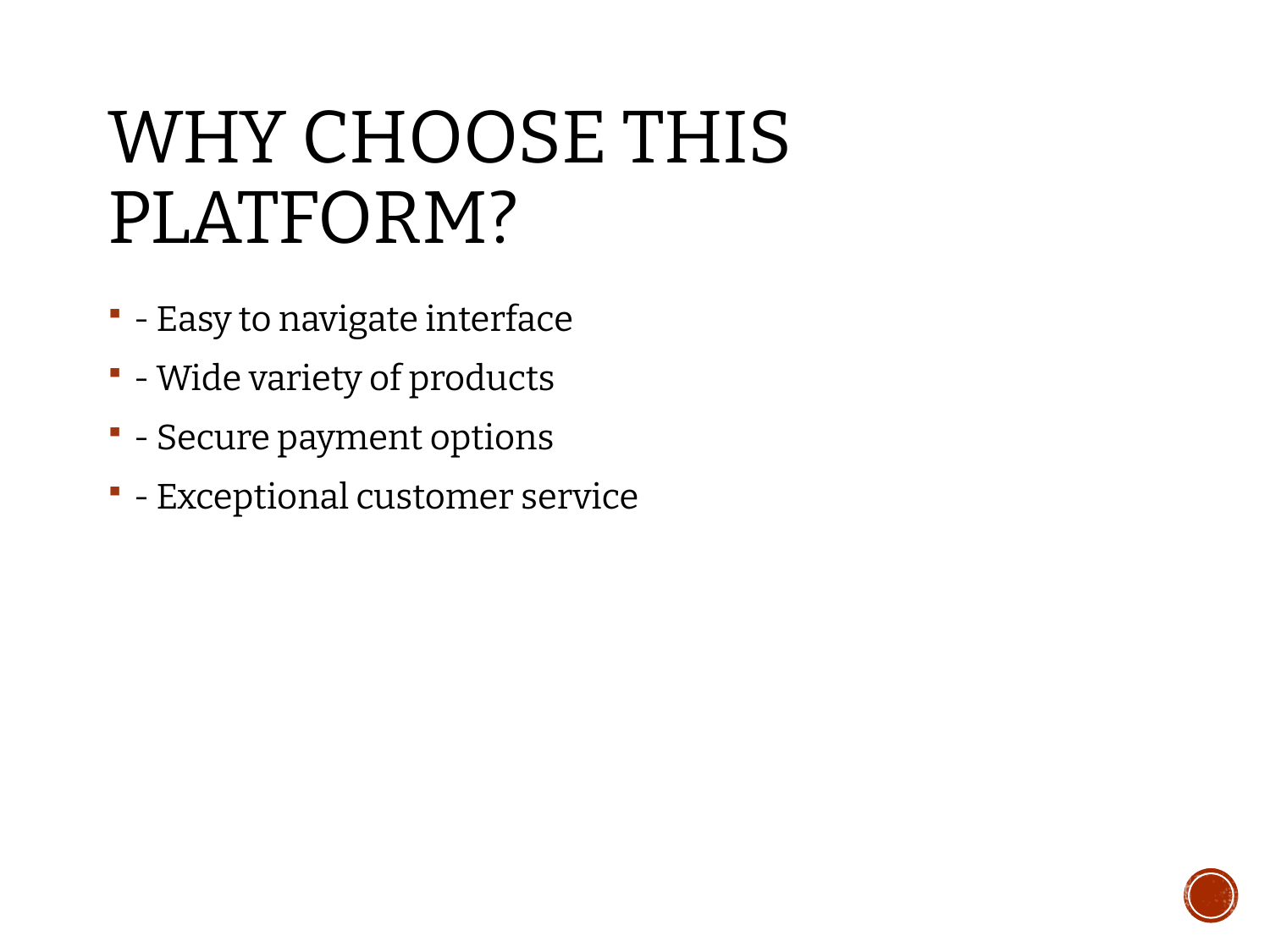

# Why Choose This Platform?
- Easy to navigate interface
- Wide variety of products
- Secure payment options
- Exceptional customer service